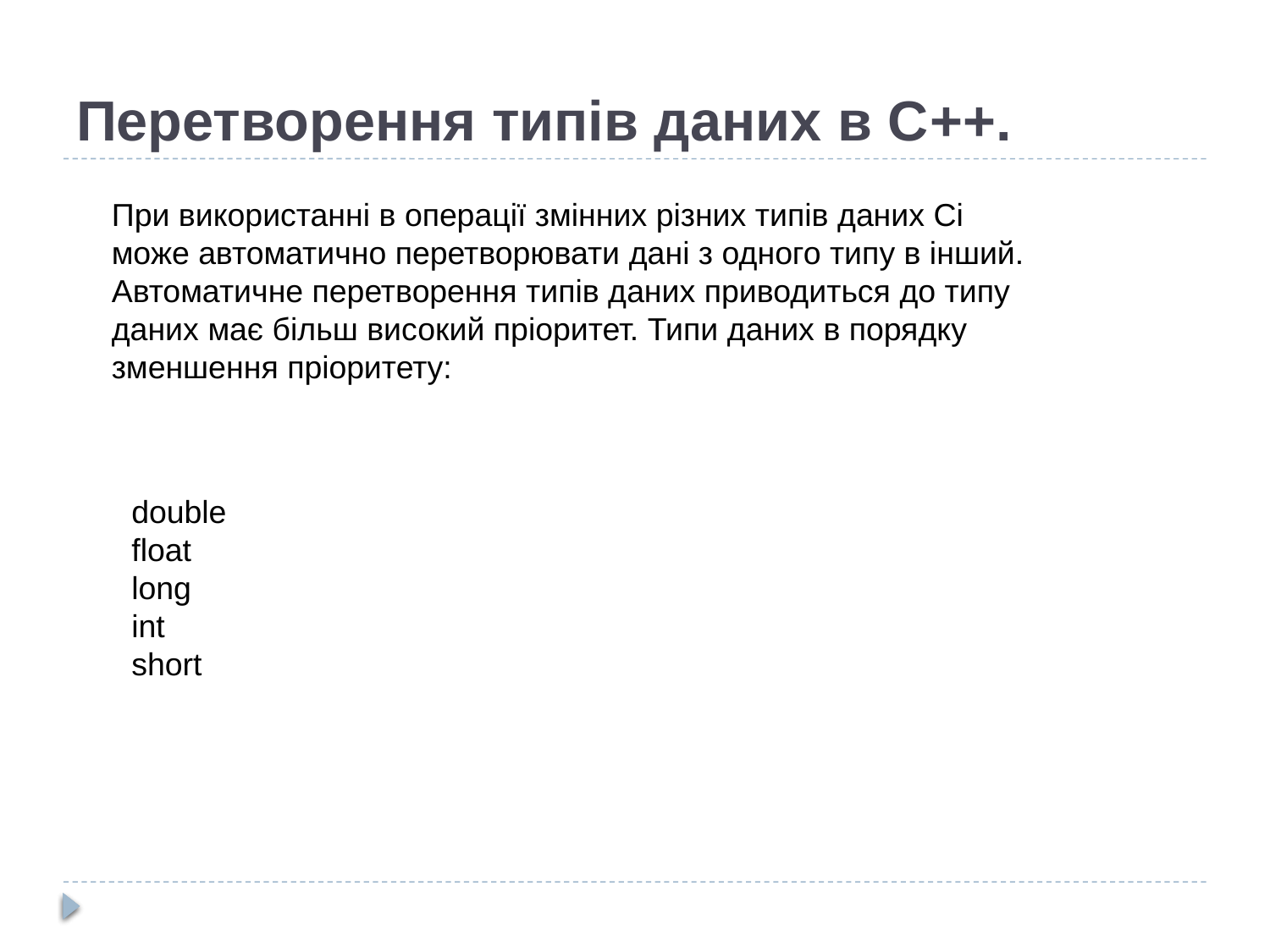

# Перетворення типів даних в C++.
При використанні в операції змінних різних типів даних Сі може автоматично перетворювати дані з одного типу в інший.
Автоматичне перетворення типів даних приводиться до типу даних має більш високий пріоритет. Типи даних в порядку зменшення пріоритету:
double
float
long
int
short